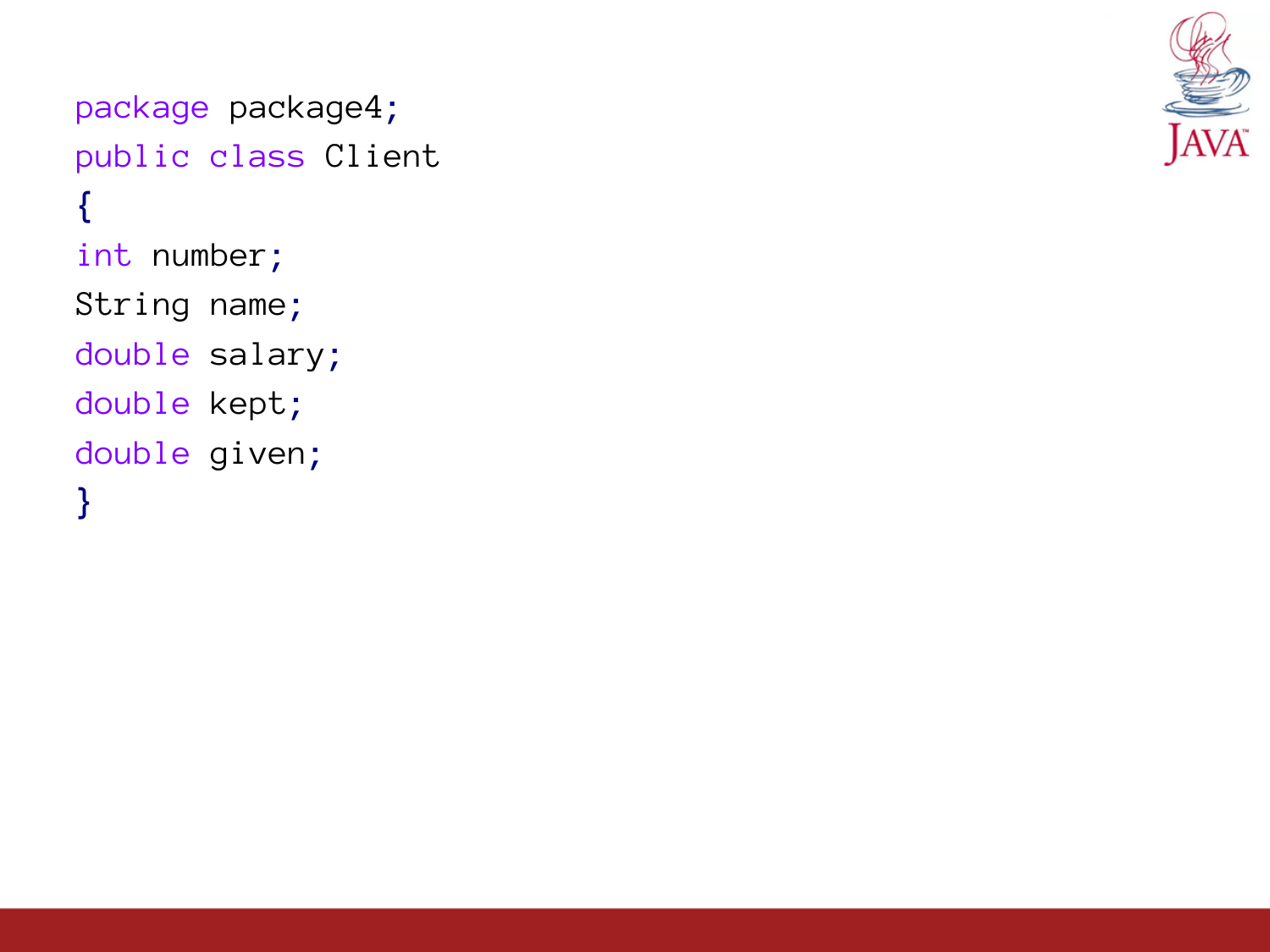

package package4;
public class Client
{
int number;
String name;
double salary;
double kept;
double given;
}